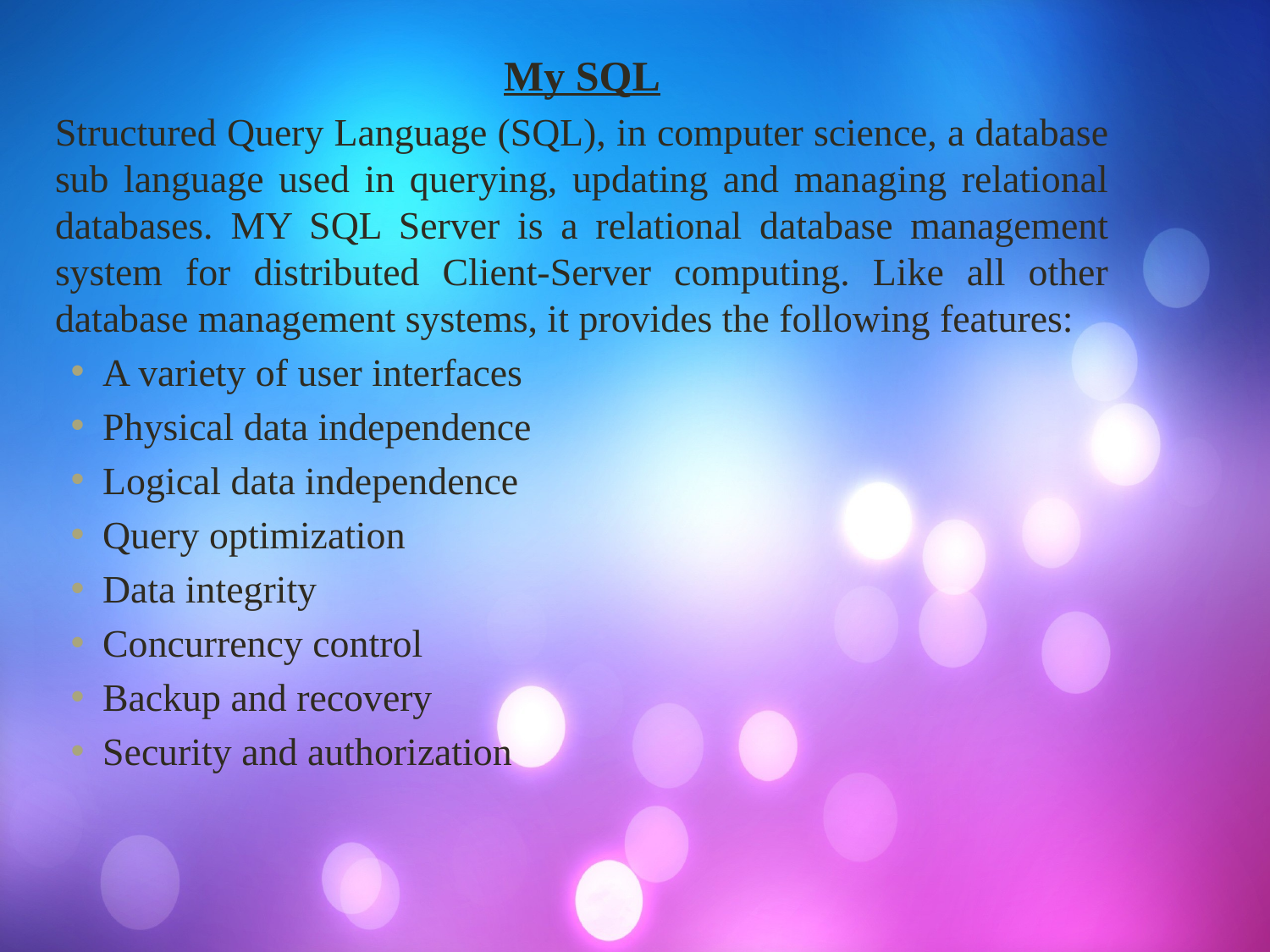

My SQL
Structured Query Language (SQL), in computer science, a database sub language used in querying, updating and managing relational databases. MY SQL Server is a relational database management system for distributed Client-Server computing. Like all other database management systems, it provides the following features:
A variety of user interfaces
Physical data independence
Logical data independence
Query optimization
Data integrity
Concurrency control
Backup and recovery
Security and authorization